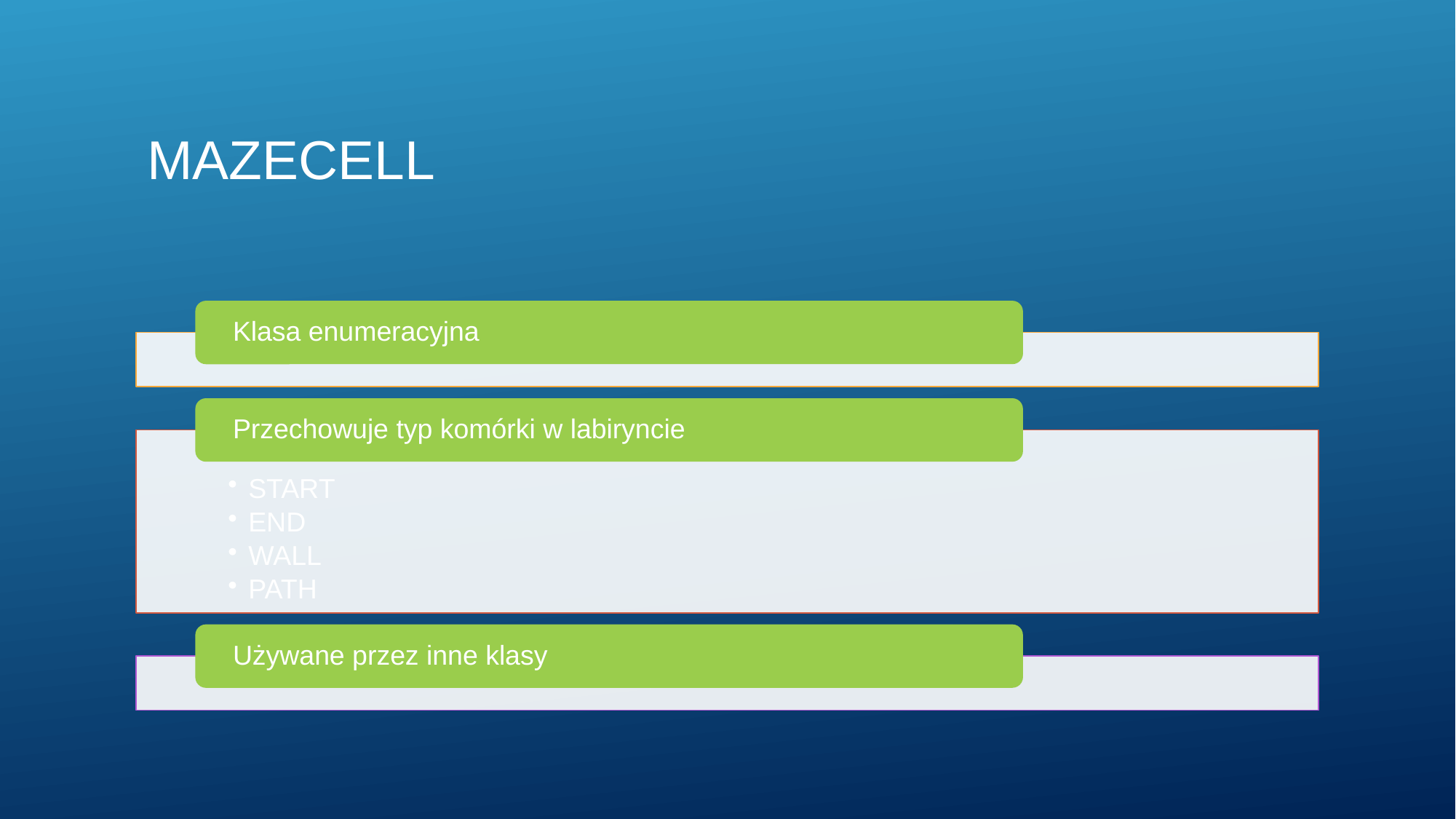

# MazeCell
Klasa enumeracyjna
START
END
WALL
PATH
Przechowuje typ komórki w labiryncie
Używane przez inne klasy